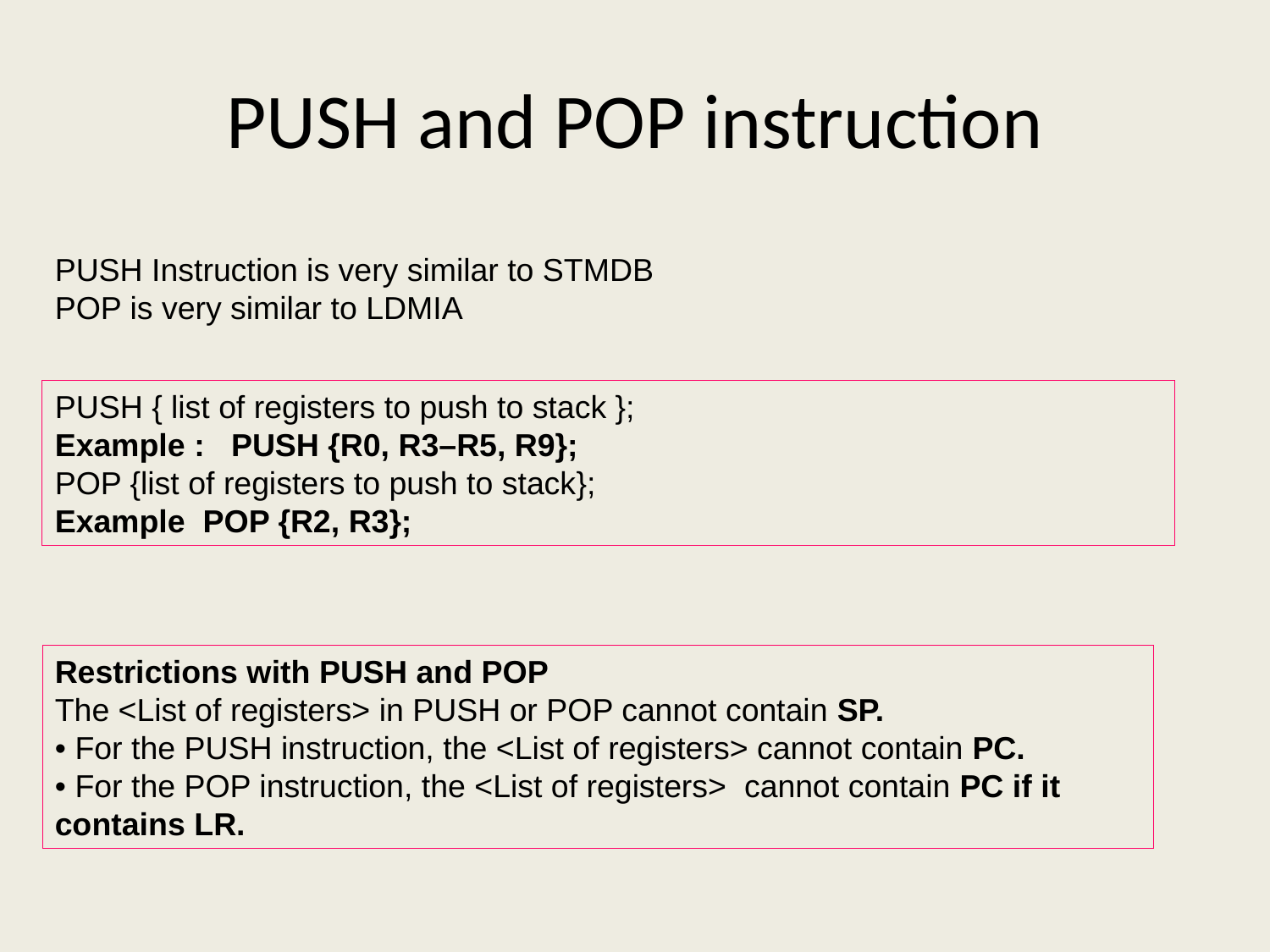

# PUSH and POP instruction
PUSH Instruction is very similar to STMDB
POP is very similar to LDMIA
PUSH { list of registers to push to stack };
Example :   PUSH {R0, R3–R5, R9};
POP {list of registers to push to stack};
Example  POP {R2, R3};
Restrictions with PUSH and POP
The <List of registers> in PUSH or POP cannot contain SP.
• For the PUSH instruction, the <List of registers> cannot contain PC.
• For the POP instruction, the <List of registers>  cannot contain PC if it contains LR.